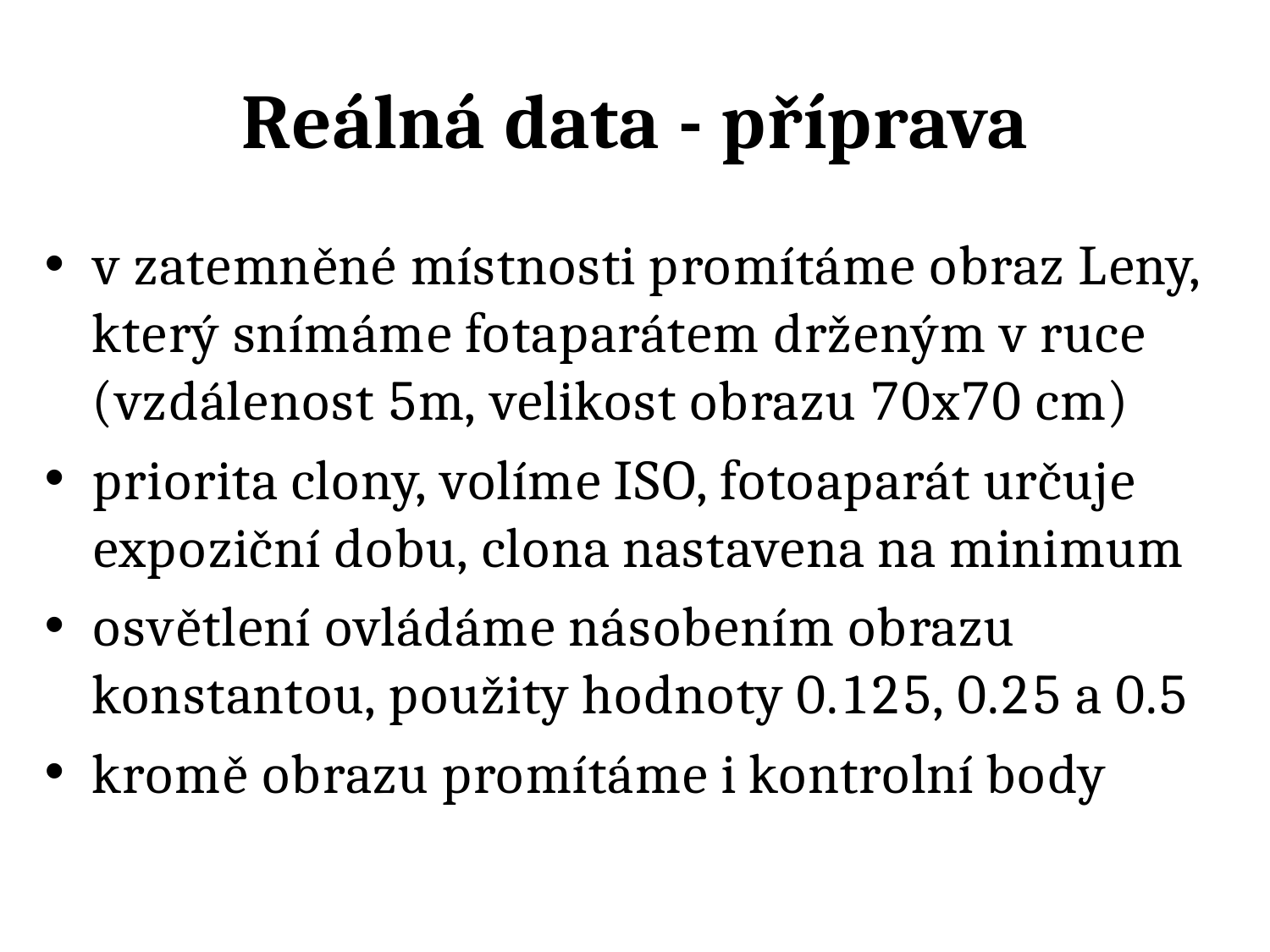

# Reálná data - příprava
v zatemněné místnosti promítáme obraz Leny, který snímáme fotaparátem drženým v ruce (vzdálenost 5m, velikost obrazu 70x70 cm)
priorita clony, volíme ISO, fotoaparát určuje expoziční dobu, clona nastavena na minimum
osvětlení ovládáme násobením obrazu konstantou, použity hodnoty 0.125, 0.25 a 0.5
kromě obrazu promítáme i kontrolní body